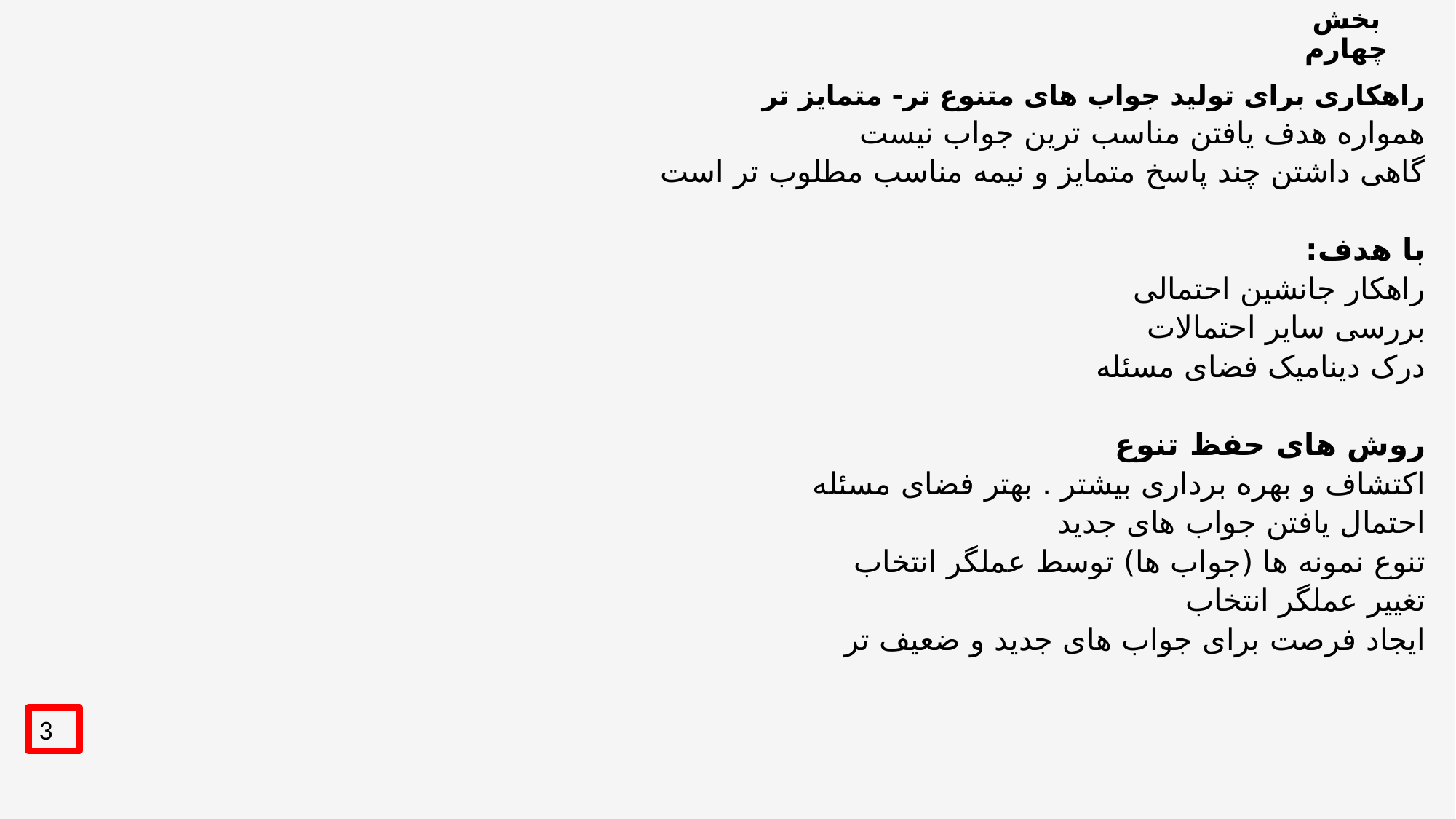

# بخش چهارم
راهکاری برای تولید جواب های متنوع تر- متمایز تر
همواره هدف یافتن مناسب ترین جواب نیست
گاهی داشتن چند پاسخ متمایز و نیمه مناسب مطلوب تر است

با هدف:
راهکار جانشین احتمالی
بررسی سایر احتمالات
درک دینامیک فضای مسئله

روش های حفظ تنوع
اکتشاف و بهره برداری بیشتر . بهتر فضای مسئله
احتمال یافتن جواب های جدید
تنوع نمونه ها (جواب ها) توسط عملگر انتخاب
تغییر عملگر انتخاب
ایجاد فرصت برای جواب های جدید و ضعیف تر
3